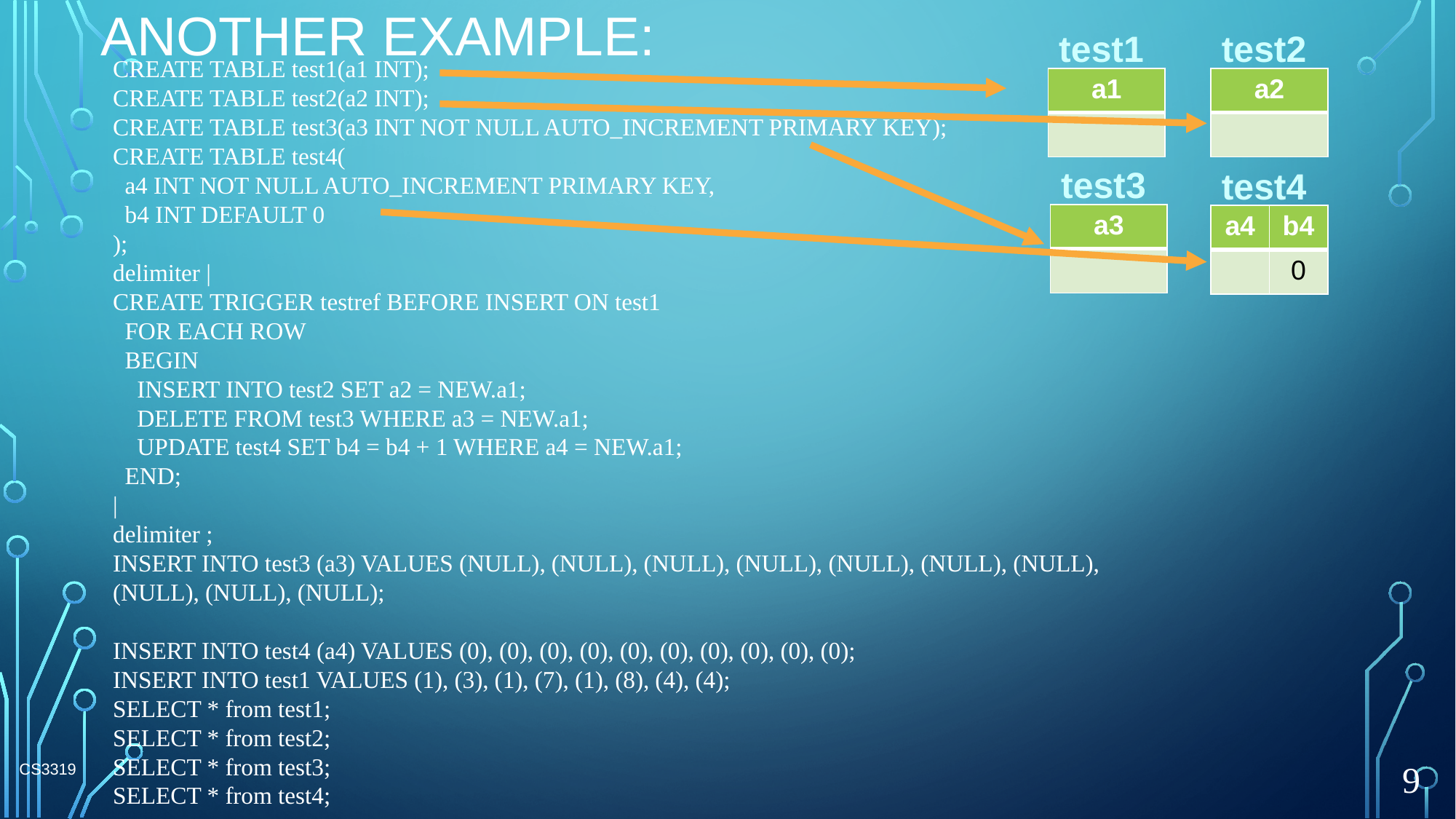

# Another Example:
test1
test2
CREATE TABLE test1(a1 INT);
CREATE TABLE test2(a2 INT);
CREATE TABLE test3(a3 INT NOT NULL AUTO_INCREMENT PRIMARY KEY);
CREATE TABLE test4(
  a4 INT NOT NULL AUTO_INCREMENT PRIMARY KEY,
  b4 INT DEFAULT 0
);
delimiter |
CREATE TRIGGER testref BEFORE INSERT ON test1
  FOR EACH ROW
  BEGIN
    INSERT INTO test2 SET a2 = NEW.a1;
    DELETE FROM test3 WHERE a3 = NEW.a1;
    UPDATE test4 SET b4 = b4 + 1 WHERE a4 = NEW.a1;
  END;
|
delimiter ;
INSERT INTO test3 (a3) VALUES (NULL), (NULL), (NULL), (NULL), (NULL), (NULL), (NULL), (NULL), (NULL), (NULL);

INSERT INTO test4 (a4) VALUES (0), (0), (0), (0), (0), (0), (0), (0), (0), (0);
INSERT INTO test1 VALUES (1), (3), (1), (7), (1), (8), (4), (4);
SELECT * from test1;
SELECT * from test2;
SELECT * from test3;
SELECT * from test4;

| a1 |
| --- |
|  |
| a2 |
| --- |
|  |
test3
test4
| a3 |
| --- |
|  |
| a4 | b4 |
| --- | --- |
|  | 0 |
CS3319
9